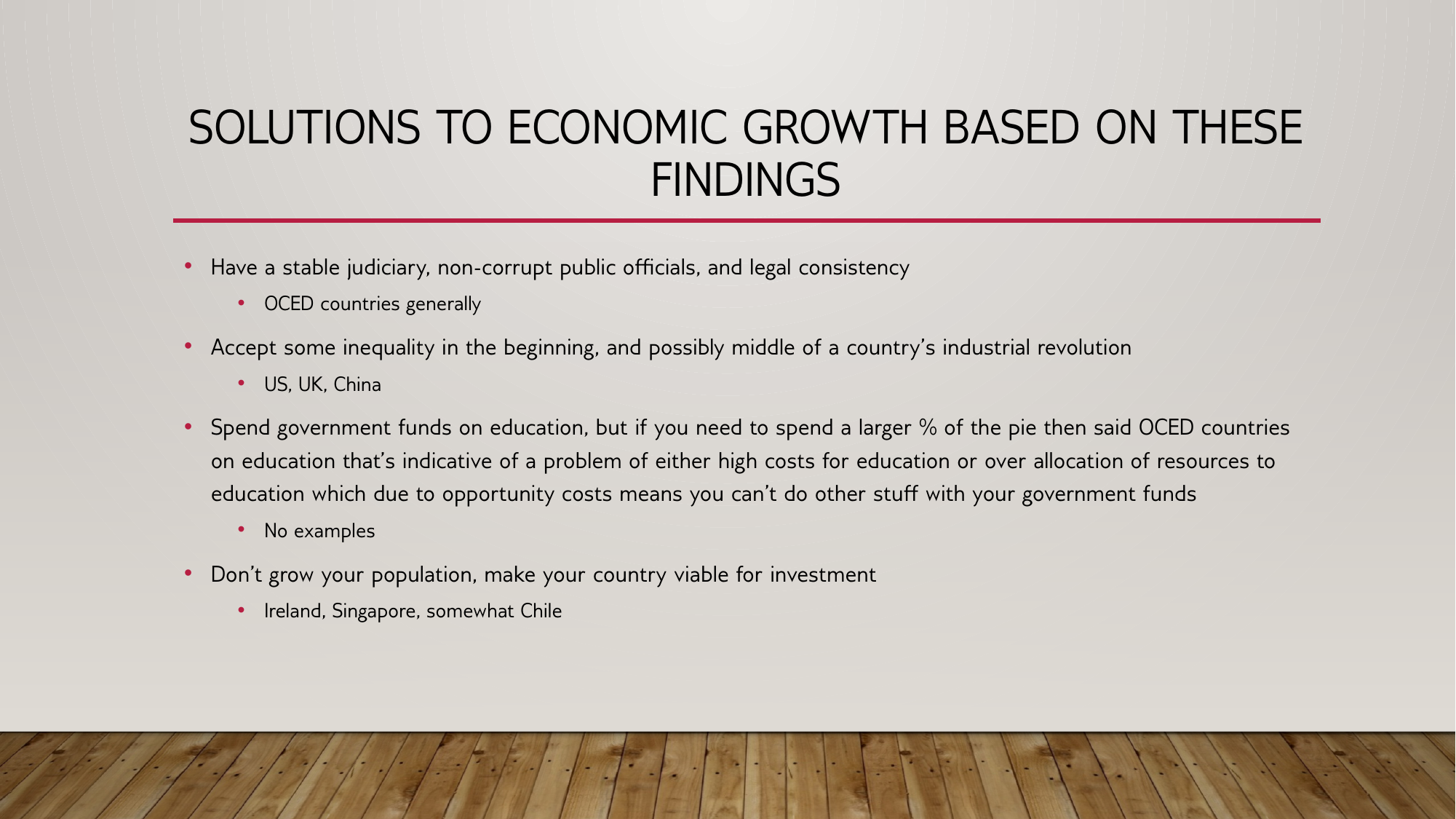

# Solutions to Economic growth based on these findings
Have a stable judiciary, non-corrupt public officials, and legal consistency
OCED countries generally
Accept some inequality in the beginning, and possibly middle of a country’s industrial revolution
US, UK, China
Spend government funds on education, but if you need to spend a larger % of the pie then said OCED countries on education that’s indicative of a problem of either high costs for education or over allocation of resources to education which due to opportunity costs means you can’t do other stuff with your government funds
No examples
Don’t grow your population, make your country viable for investment
Ireland, Singapore, somewhat Chile